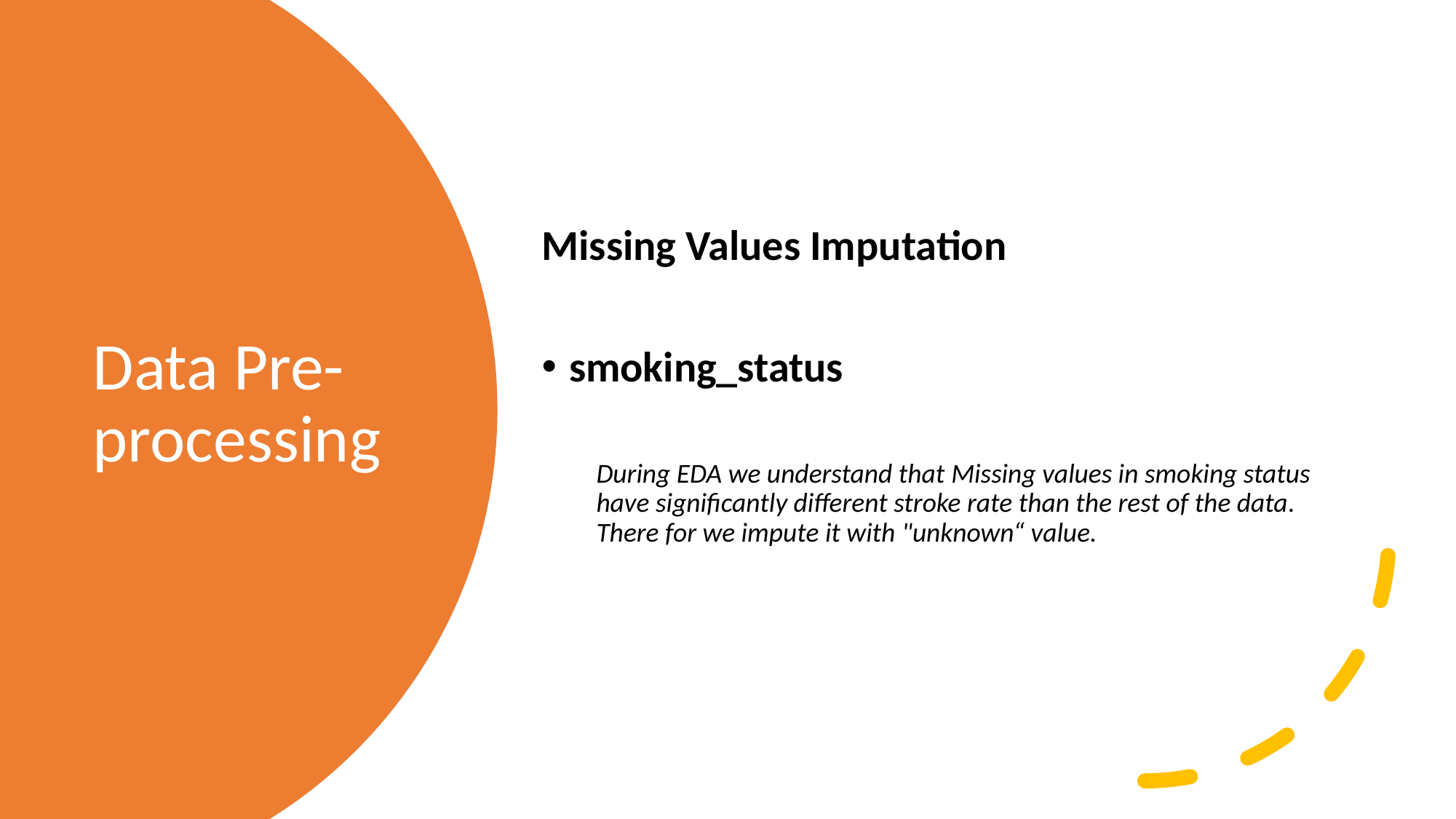

Missing Values Imputation

smoking_status

During EDA we understand that Missing values in smoking status have significantly different stroke rate than the rest of the data. There for we impute it with "unknown“ value.

# Data Pre-processing